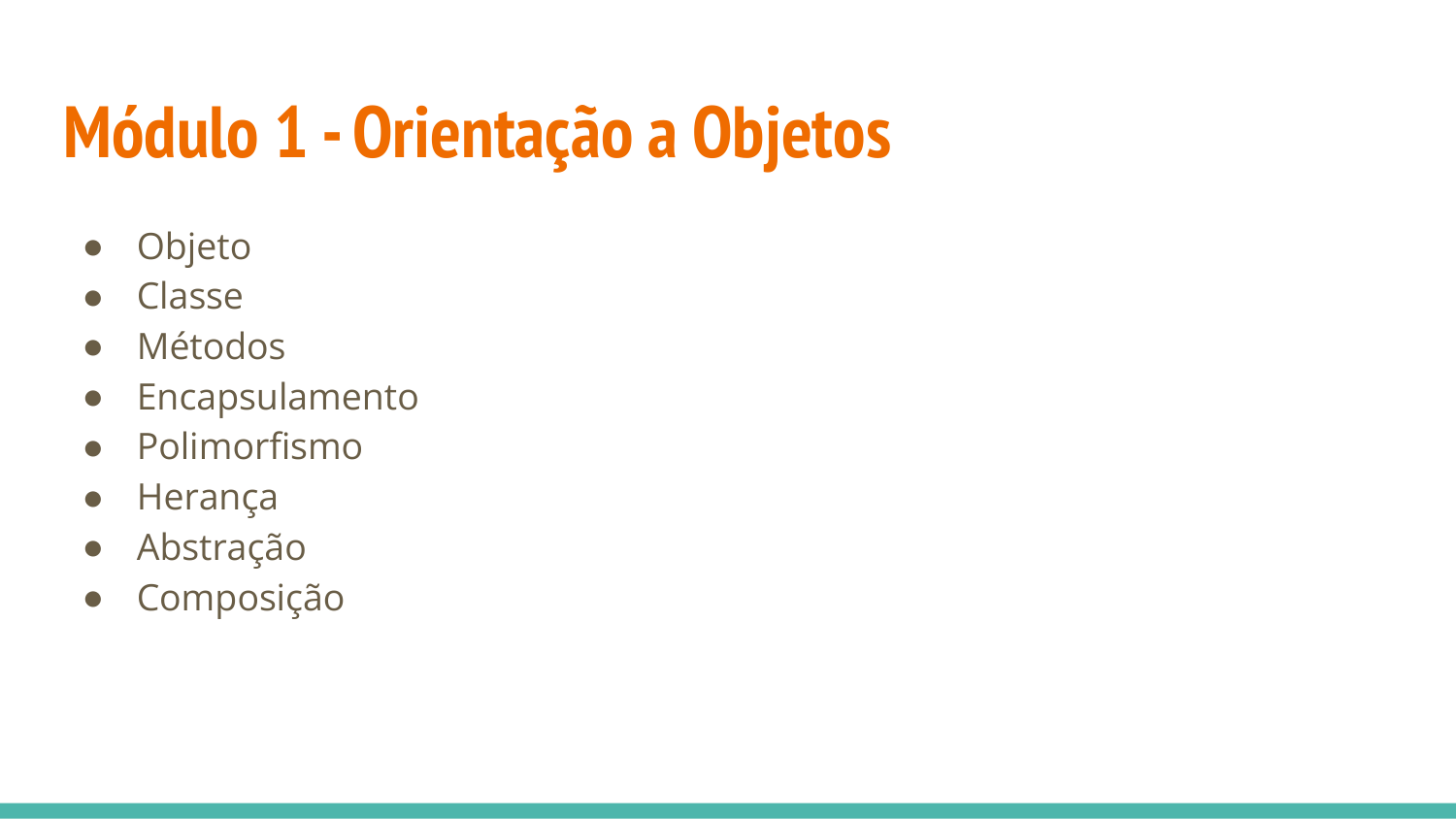

Módulo 1 - Orientação a Objetos
Objeto
Classe
Métodos
Encapsulamento
Polimorfismo
Herança
Abstração
Composição